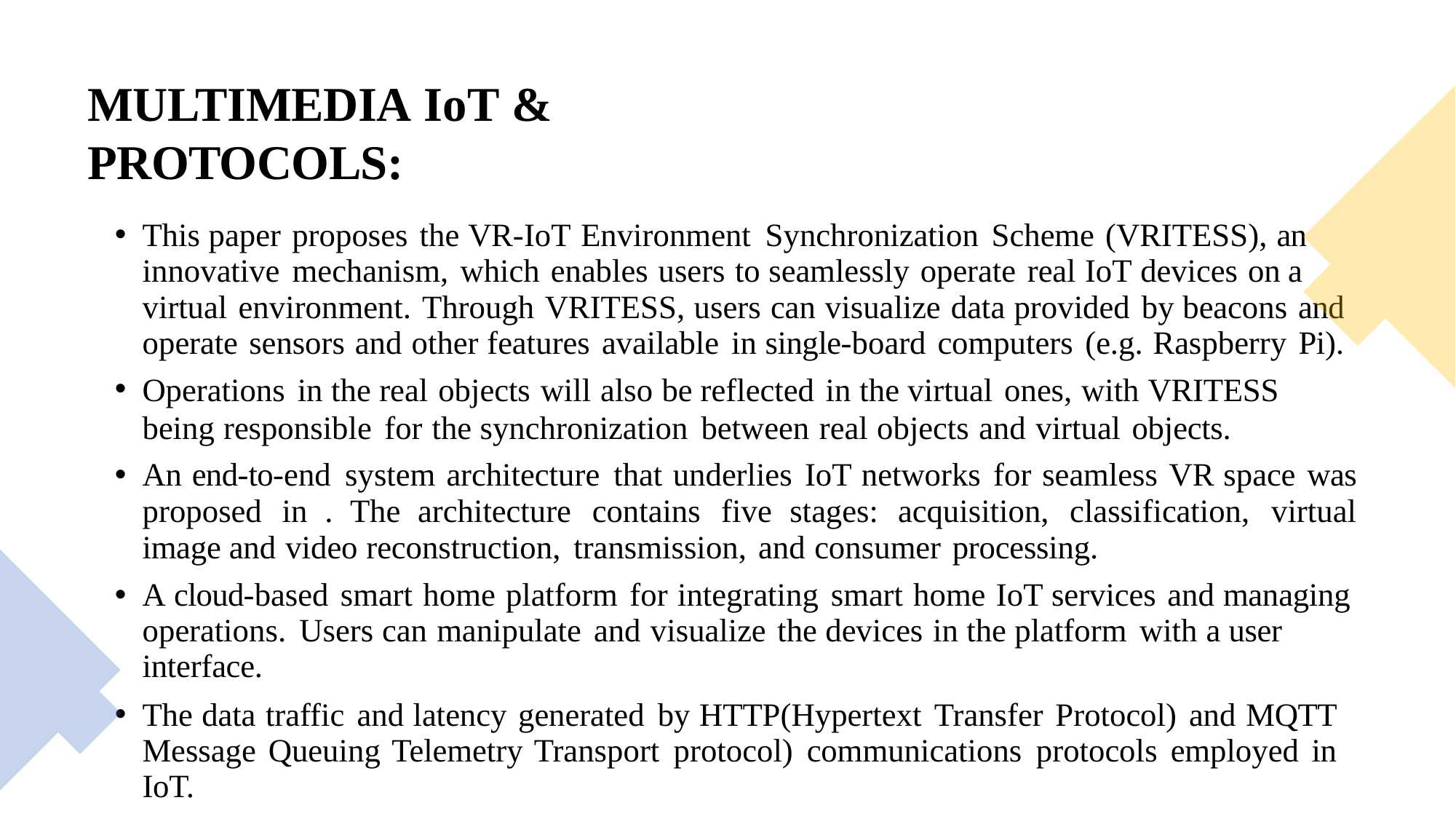

# MULTIMEDIA IoT & PROTOCOLS:

This paper proposes the VR-IoT Environment Synchronization Scheme (VRITESS), an innovative mechanism, which enables users to seamlessly operate real IoT devices on a virtual environment. Through VRITESS, users can visualize data provided by beacons and operate sensors and other features available in single-board computers (e.g. Raspberry Pi).
Operations in the real objects will also be reflected in the virtual ones, with VRITESS
being responsible for the synchronization between real objects and virtual objects.
An end-to-end system architecture that underlies IoT networks for seamless VR space was proposed in . The architecture contains five stages: acquisition, classification, virtual image and video reconstruction, transmission, and consumer processing.
A cloud-based smart home platform for integrating smart home IoT services and managing operations. Users can manipulate and visualize the devices in the platform with a user interface.
The data traffic and latency generated by HTTP(Hypertext Transfer Protocol) and MQTT Message Queuing Telemetry Transport protocol) communications protocols employed in IoT.